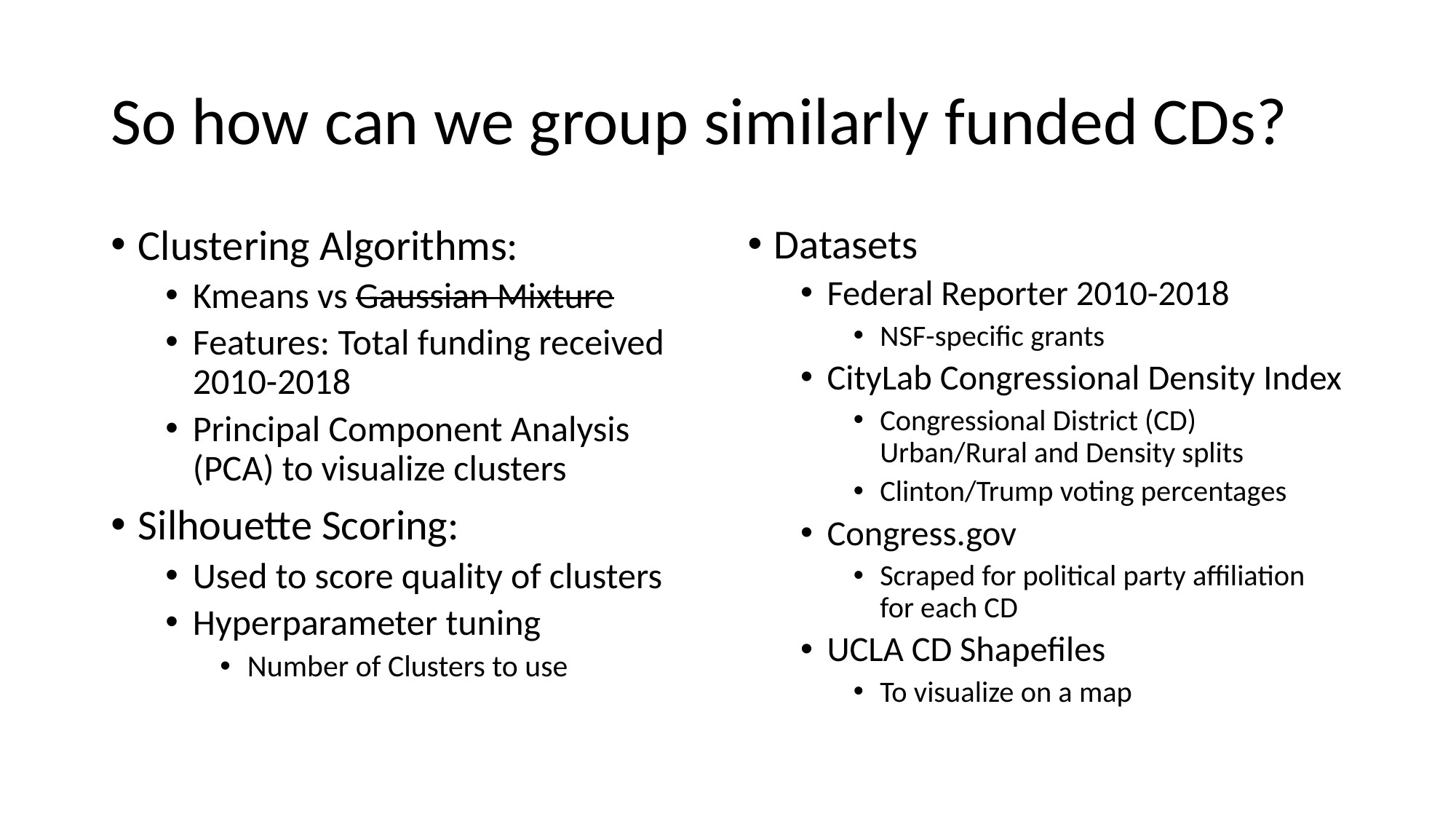

# So how can we group similarly funded CDs?
Clustering Algorithms:
Kmeans vs Gaussian Mixture
Features: Total funding received 2010-2018
Principal Component Analysis (PCA) to visualize clusters
Silhouette Scoring:
Used to score quality of clusters
Hyperparameter tuning
Number of Clusters to use
Datasets
Federal Reporter 2010-2018
NSF-specific grants
CityLab Congressional Density Index
Congressional District (CD) Urban/Rural and Density splits
Clinton/Trump voting percentages
Congress.gov
Scraped for political party affiliation for each CD
UCLA CD Shapefiles
To visualize on a map